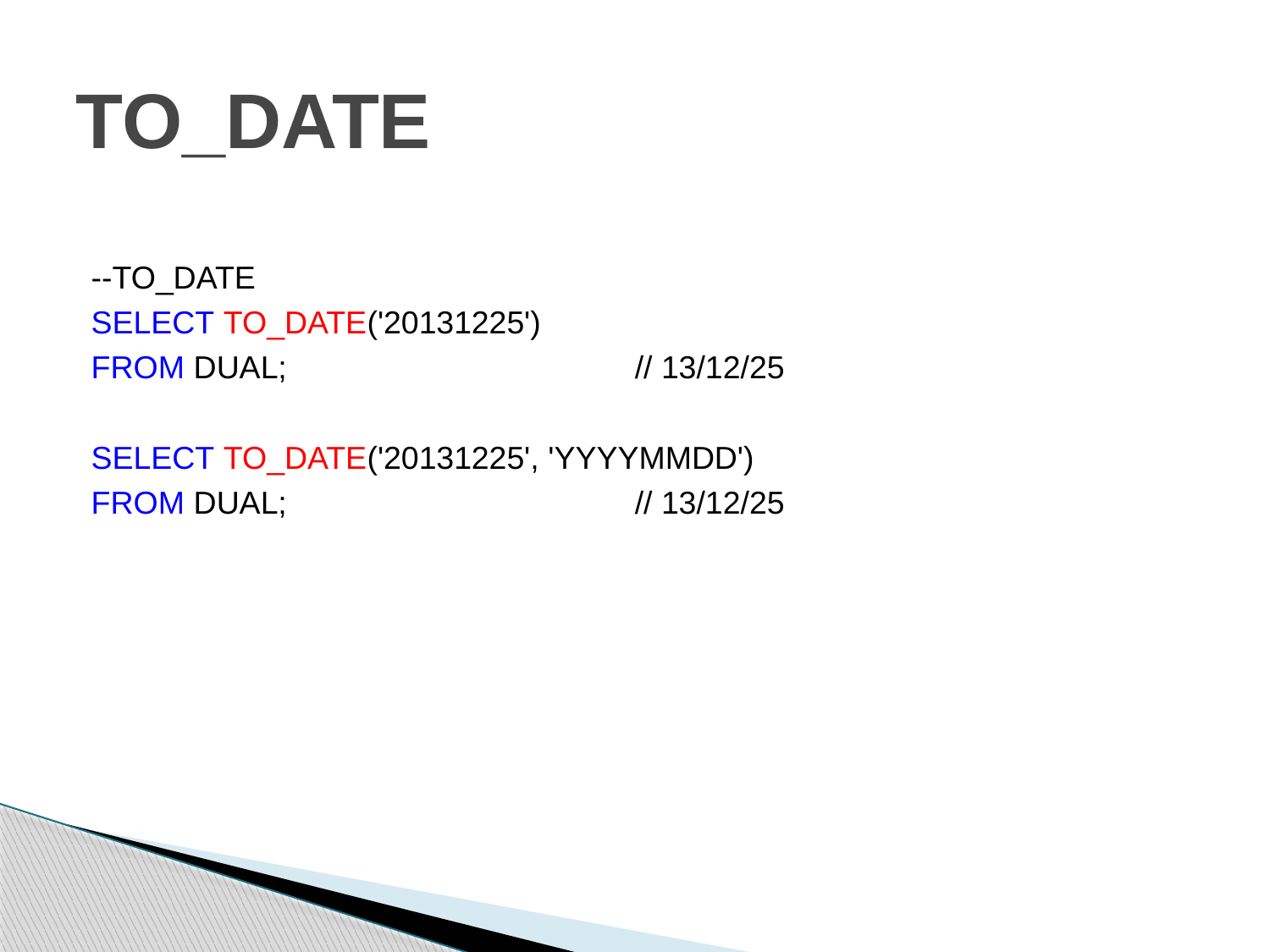

# TO_DATE

--TO_DATE
SELECT TO_DATE('20131225')
FROM DUAL;			// 13/12/25

SELECT TO_DATE('20131225', 'YYYYMMDD')
FROM DUAL;			// 13/12/25